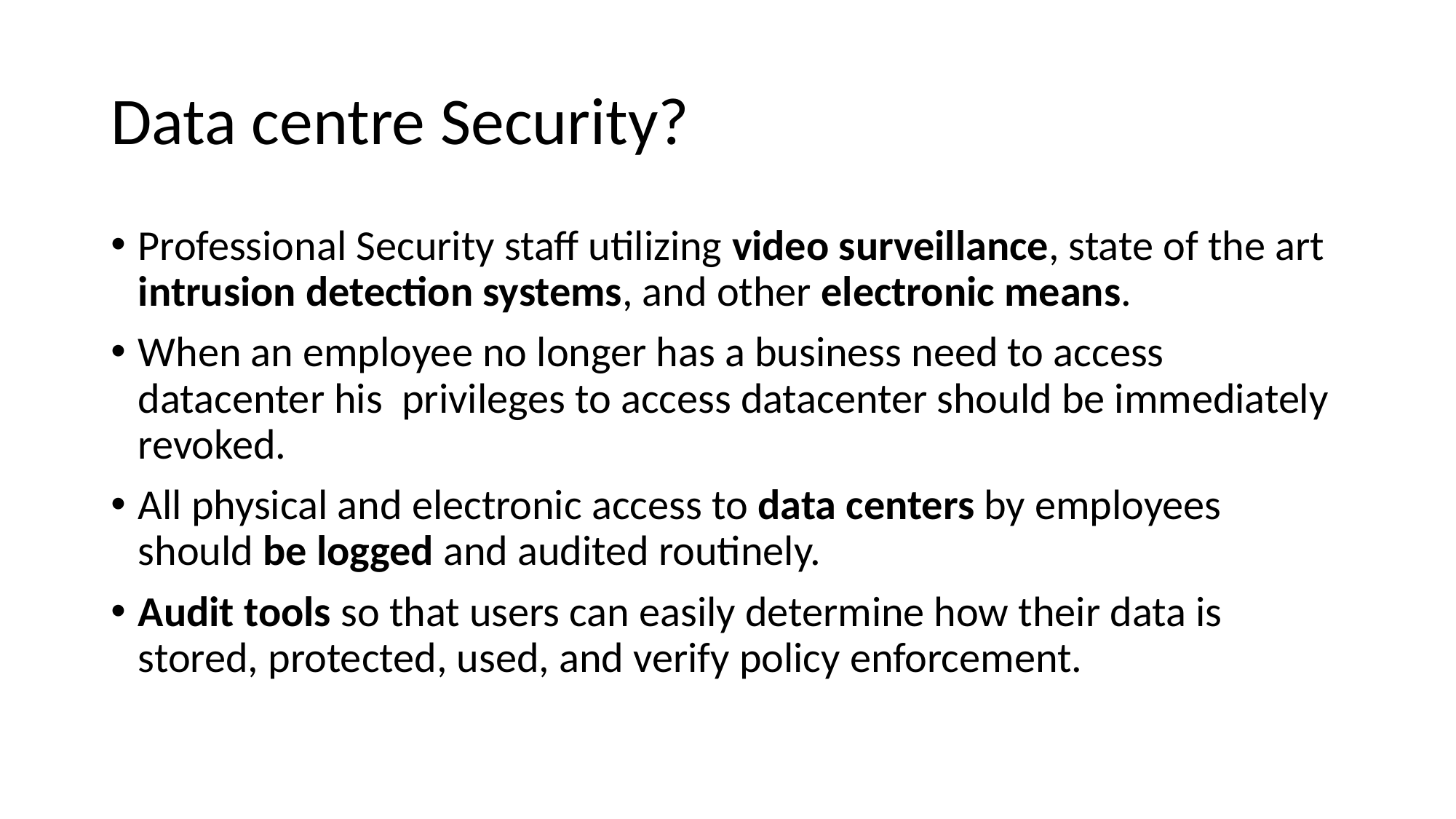

# Data centre Security?
Professional Security staff utilizing video surveillance, state of the art intrusion detection systems, and other electronic means.
When an employee no longer has a business need to access datacenter his  privileges to access datacenter should be immediately revoked.
All physical and electronic access to data centers by employees should be logged and audited routinely.
Audit tools so that users can easily determine how their data is stored, protected, used, and verify policy enforcement.